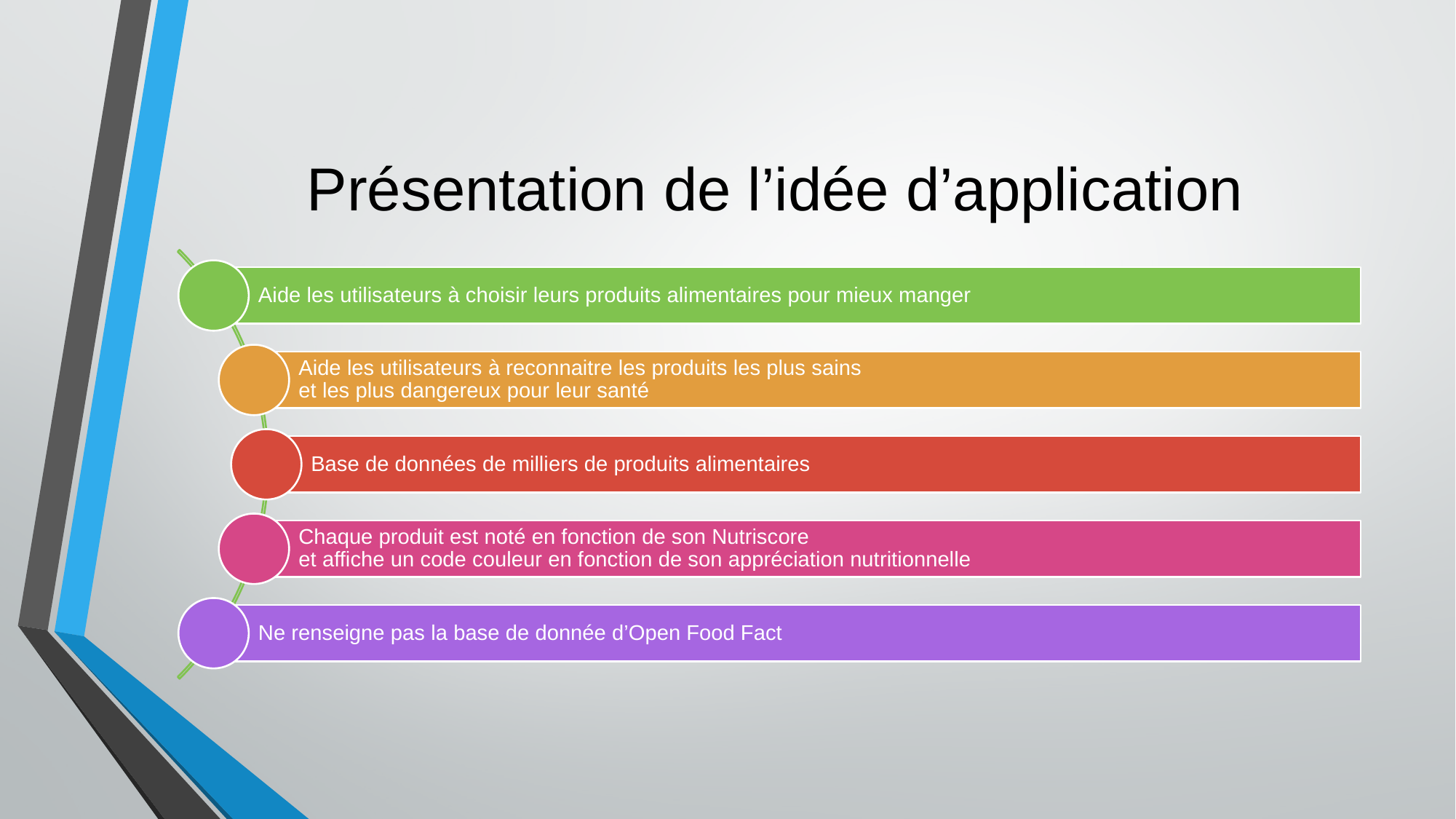

# Présentation de l’idée d’application
Aide les utilisateurs à choisir leurs produits alimentaires pour mieux manger
Aide les utilisateurs à reconnaitre les produits les plus sains
et les plus dangereux pour leur santé
Base de données de milliers de produits alimentaires
Chaque produit est noté en fonction de son Nutriscore
et affiche un code couleur en fonction de son appréciation nutritionnelle
Ne renseigne pas la base de donnée d’Open Food Fact